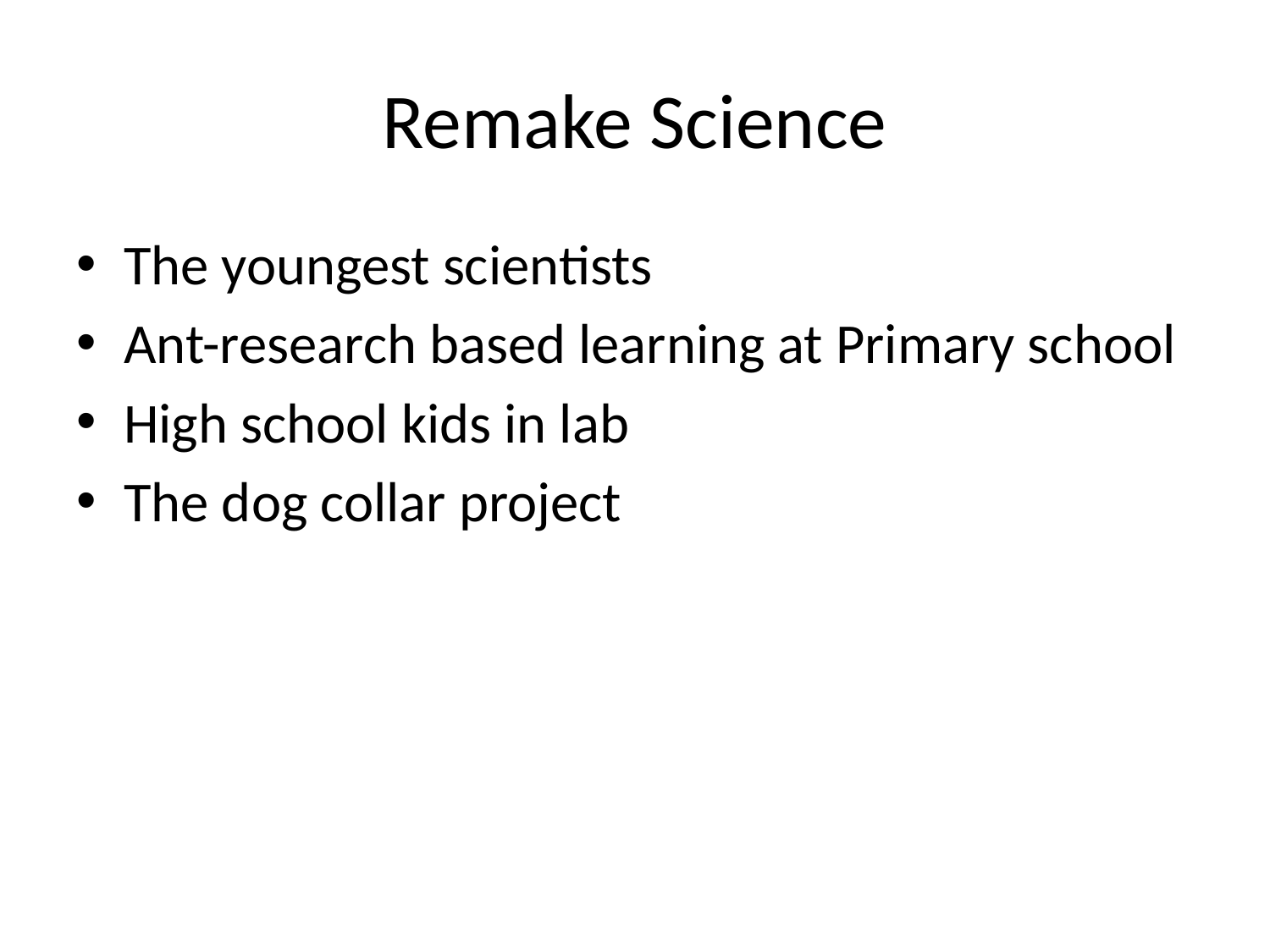

# Remake Science
The youngest scientists
Ant-research based learning at Primary school
High school kids in lab
The dog collar project